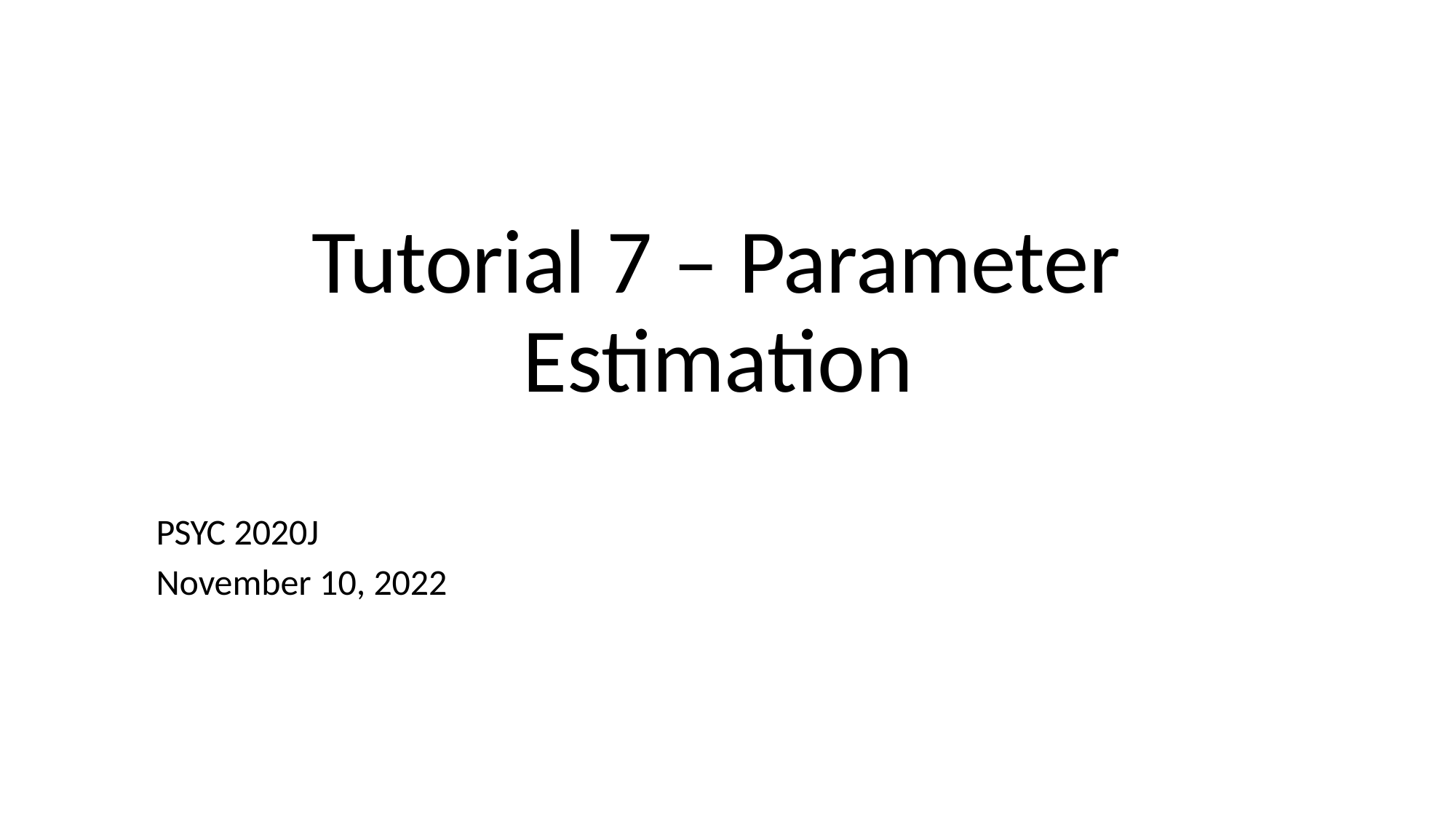

# Tutorial 7 – Parameter  Estimation
PSYC 2020J
November 10, 2022